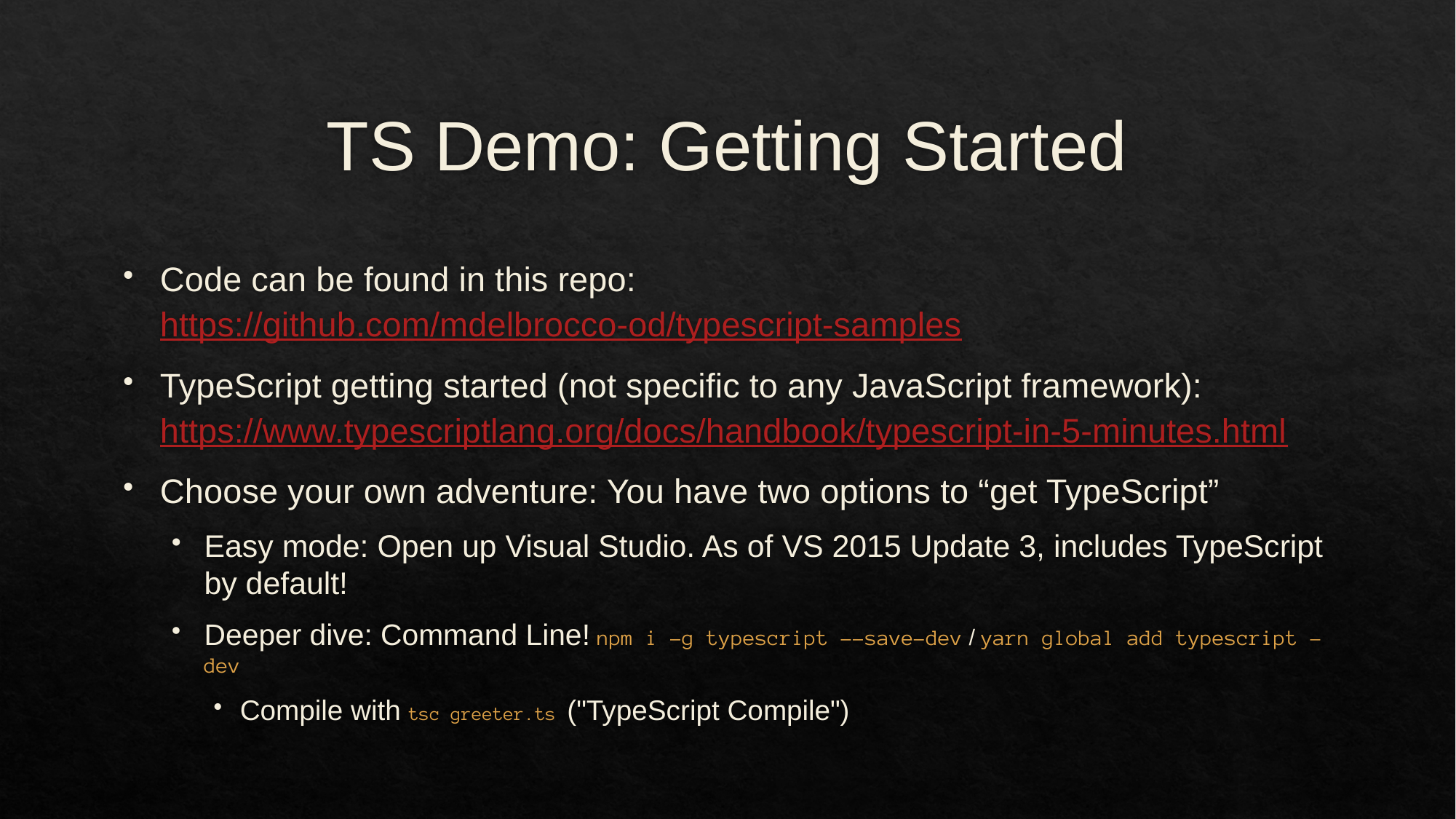

# TS Demo: Getting Started
Code can be found in this repo: https://github.com/mdelbrocco-od/typescript-samples
TypeScript getting started (not specific to any JavaScript framework): https://www.typescriptlang.org/docs/handbook/typescript-in-5-minutes.html
Choose your own adventure: You have two options to “get TypeScript”
Easy mode: Open up Visual Studio. As of VS 2015 Update 3, includes TypeScript by default!
Deeper dive: Command Line! npm i -g typescript --save-dev / yarn global add typescript –dev
Compile with tsc greeter.ts ("TypeScript Compile")